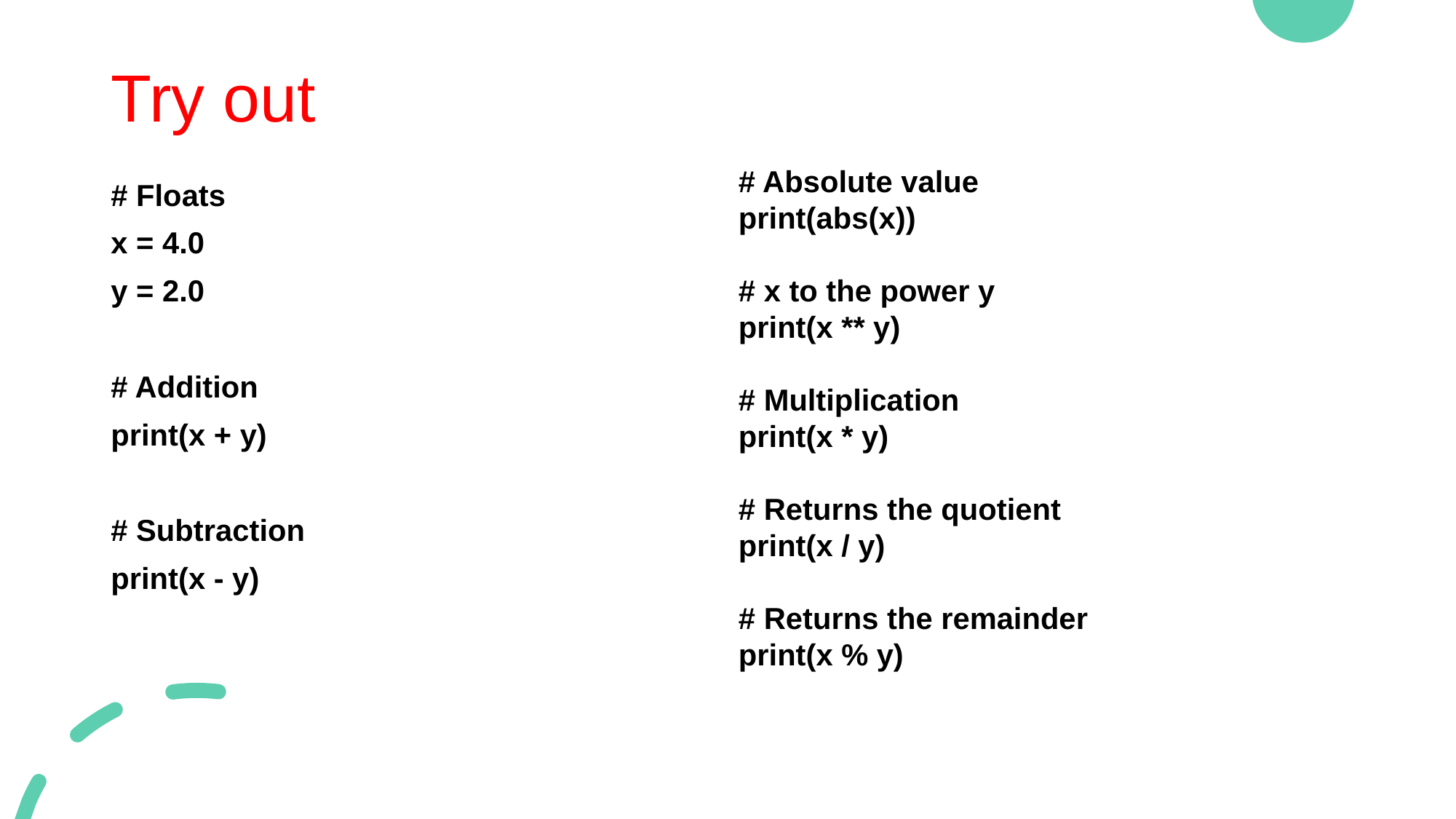

# Try out
# Absolute value
print(abs(x))

# x to the power y
print(x ** y)

# Multiplication
print(x * y)

# Returns the quotient
print(x / y)

# Returns the remainder
print(x % y)

# Floats
x = 4.0
y = 2.0

# Addition
print(x + y)

# Subtraction
print(x - y)